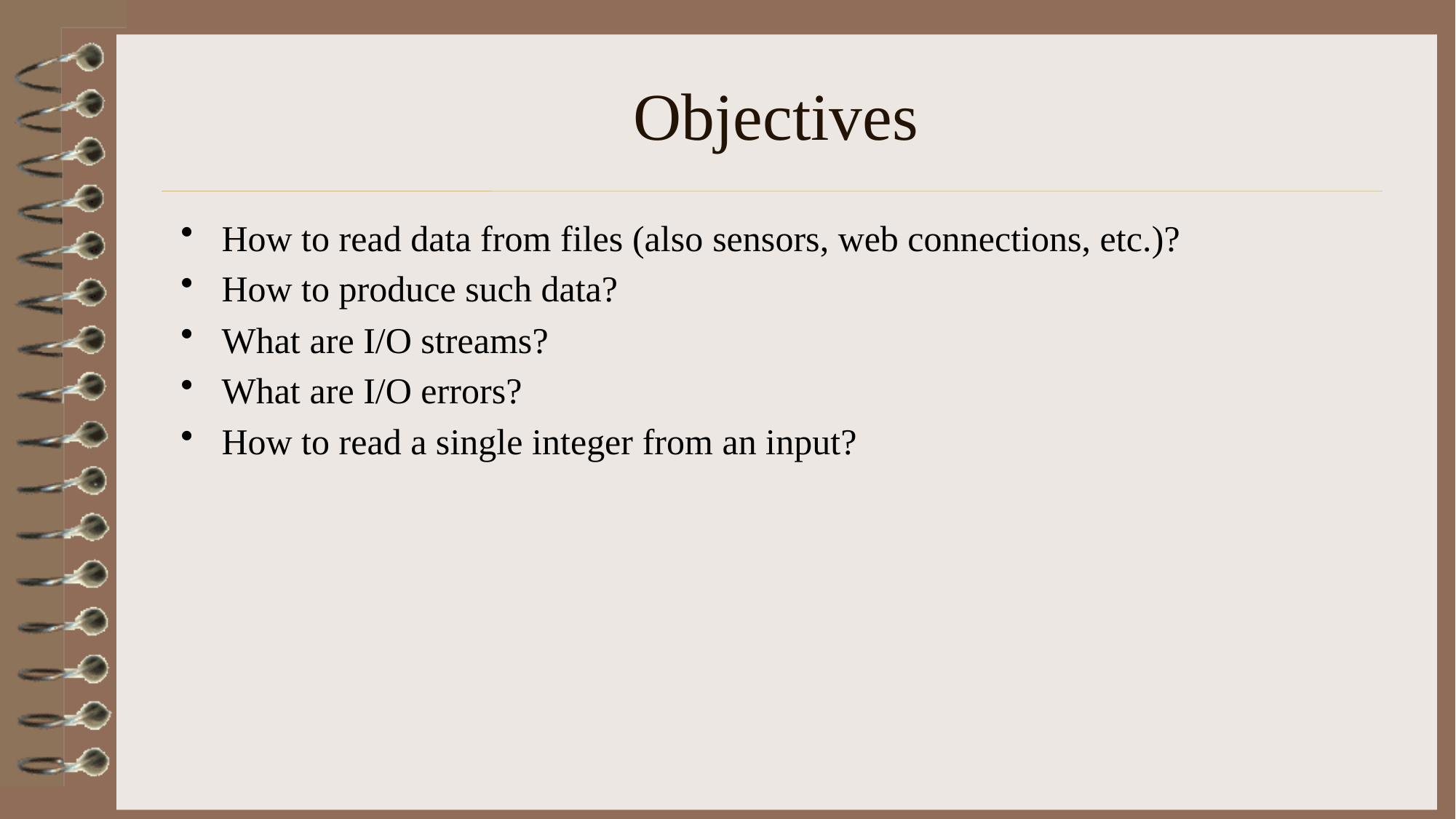

# Objectives
How to read data from files (also sensors, web connections, etc.)?
How to produce such data?
What are I/O streams?
What are I/O errors?
How to read a single integer from an input?